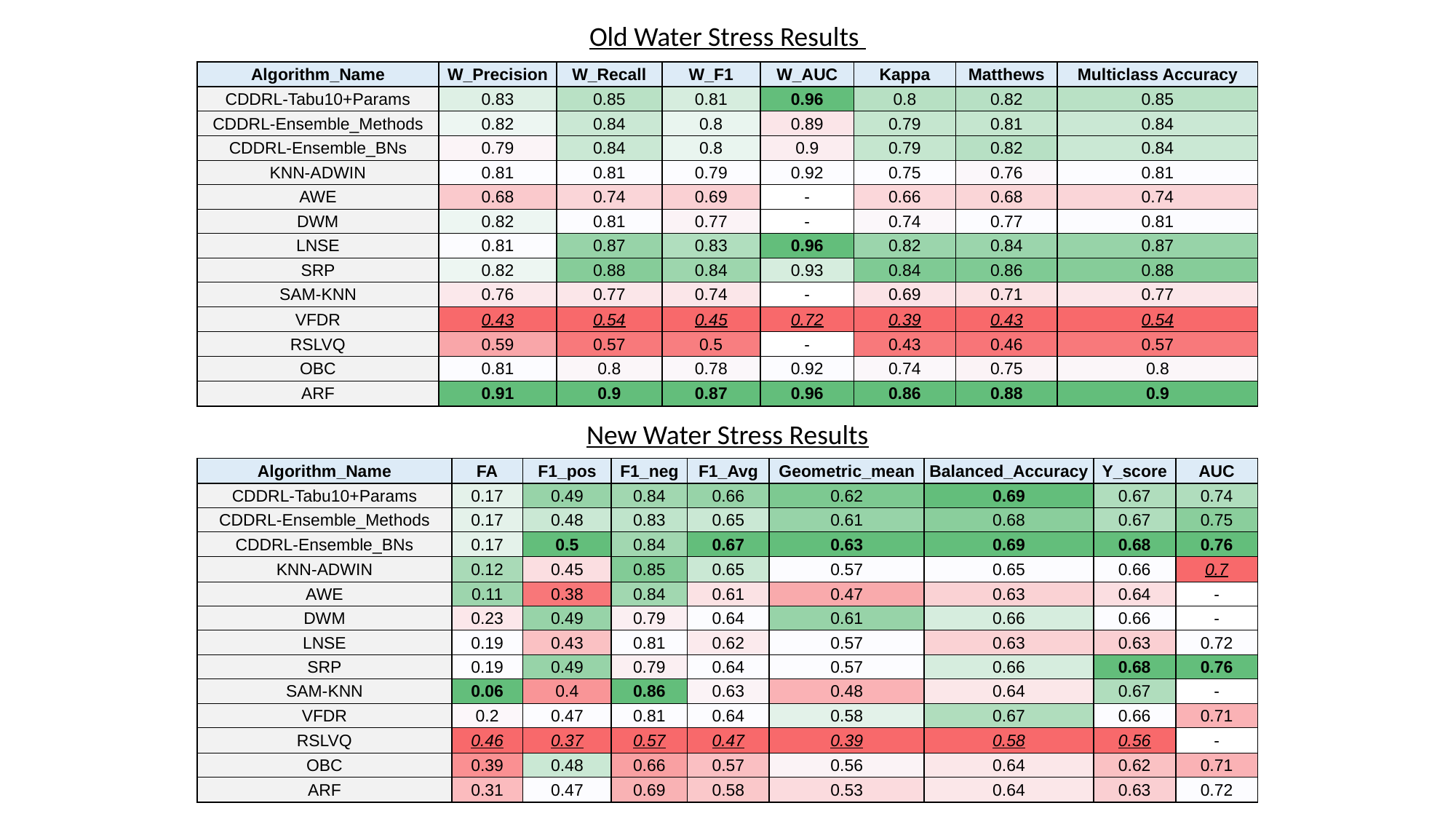

Old Water Stress Results
| Algorithm\_Name | W\_Precision | W\_Recall | W\_F1 | W\_AUC | Kappa | Matthews | Multiclass Accuracy |
| --- | --- | --- | --- | --- | --- | --- | --- |
| CDDRL-Tabu10+Params | 0.83 | 0.85 | 0.81 | 0.96 | 0.8 | 0.82 | 0.85 |
| CDDRL-Ensemble\_Methods | 0.82 | 0.84 | 0.8 | 0.89 | 0.79 | 0.81 | 0.84 |
| CDDRL-Ensemble\_BNs | 0.79 | 0.84 | 0.8 | 0.9 | 0.79 | 0.82 | 0.84 |
| KNN-ADWIN | 0.81 | 0.81 | 0.79 | 0.92 | 0.75 | 0.76 | 0.81 |
| AWE | 0.68 | 0.74 | 0.69 | - | 0.66 | 0.68 | 0.74 |
| DWM | 0.82 | 0.81 | 0.77 | - | 0.74 | 0.77 | 0.81 |
| LNSE | 0.81 | 0.87 | 0.83 | 0.96 | 0.82 | 0.84 | 0.87 |
| SRP | 0.82 | 0.88 | 0.84 | 0.93 | 0.84 | 0.86 | 0.88 |
| SAM-KNN | 0.76 | 0.77 | 0.74 | - | 0.69 | 0.71 | 0.77 |
| VFDR | 0.43 | 0.54 | 0.45 | 0.72 | 0.39 | 0.43 | 0.54 |
| RSLVQ | 0.59 | 0.57 | 0.5 | - | 0.43 | 0.46 | 0.57 |
| OBC | 0.81 | 0.8 | 0.78 | 0.92 | 0.74 | 0.75 | 0.8 |
| ARF | 0.91 | 0.9 | 0.87 | 0.96 | 0.86 | 0.88 | 0.9 |
New Water Stress Results
| Algorithm\_Name | FA | F1\_pos | F1\_neg | F1\_Avg | Geometric\_mean | Balanced\_Accuracy | Y\_score | AUC |
| --- | --- | --- | --- | --- | --- | --- | --- | --- |
| CDDRL-Tabu10+Params | 0.17 | 0.49 | 0.84 | 0.66 | 0.62 | 0.69 | 0.67 | 0.74 |
| CDDRL-Ensemble\_Methods | 0.17 | 0.48 | 0.83 | 0.65 | 0.61 | 0.68 | 0.67 | 0.75 |
| CDDRL-Ensemble\_BNs | 0.17 | 0.5 | 0.84 | 0.67 | 0.63 | 0.69 | 0.68 | 0.76 |
| KNN-ADWIN | 0.12 | 0.45 | 0.85 | 0.65 | 0.57 | 0.65 | 0.66 | 0.7 |
| AWE | 0.11 | 0.38 | 0.84 | 0.61 | 0.47 | 0.63 | 0.64 | - |
| DWM | 0.23 | 0.49 | 0.79 | 0.64 | 0.61 | 0.66 | 0.66 | - |
| LNSE | 0.19 | 0.43 | 0.81 | 0.62 | 0.57 | 0.63 | 0.63 | 0.72 |
| SRP | 0.19 | 0.49 | 0.79 | 0.64 | 0.57 | 0.66 | 0.68 | 0.76 |
| SAM-KNN | 0.06 | 0.4 | 0.86 | 0.63 | 0.48 | 0.64 | 0.67 | - |
| VFDR | 0.2 | 0.47 | 0.81 | 0.64 | 0.58 | 0.67 | 0.66 | 0.71 |
| RSLVQ | 0.46 | 0.37 | 0.57 | 0.47 | 0.39 | 0.58 | 0.56 | - |
| OBC | 0.39 | 0.48 | 0.66 | 0.57 | 0.56 | 0.64 | 0.62 | 0.71 |
| ARF | 0.31 | 0.47 | 0.69 | 0.58 | 0.53 | 0.64 | 0.63 | 0.72 |